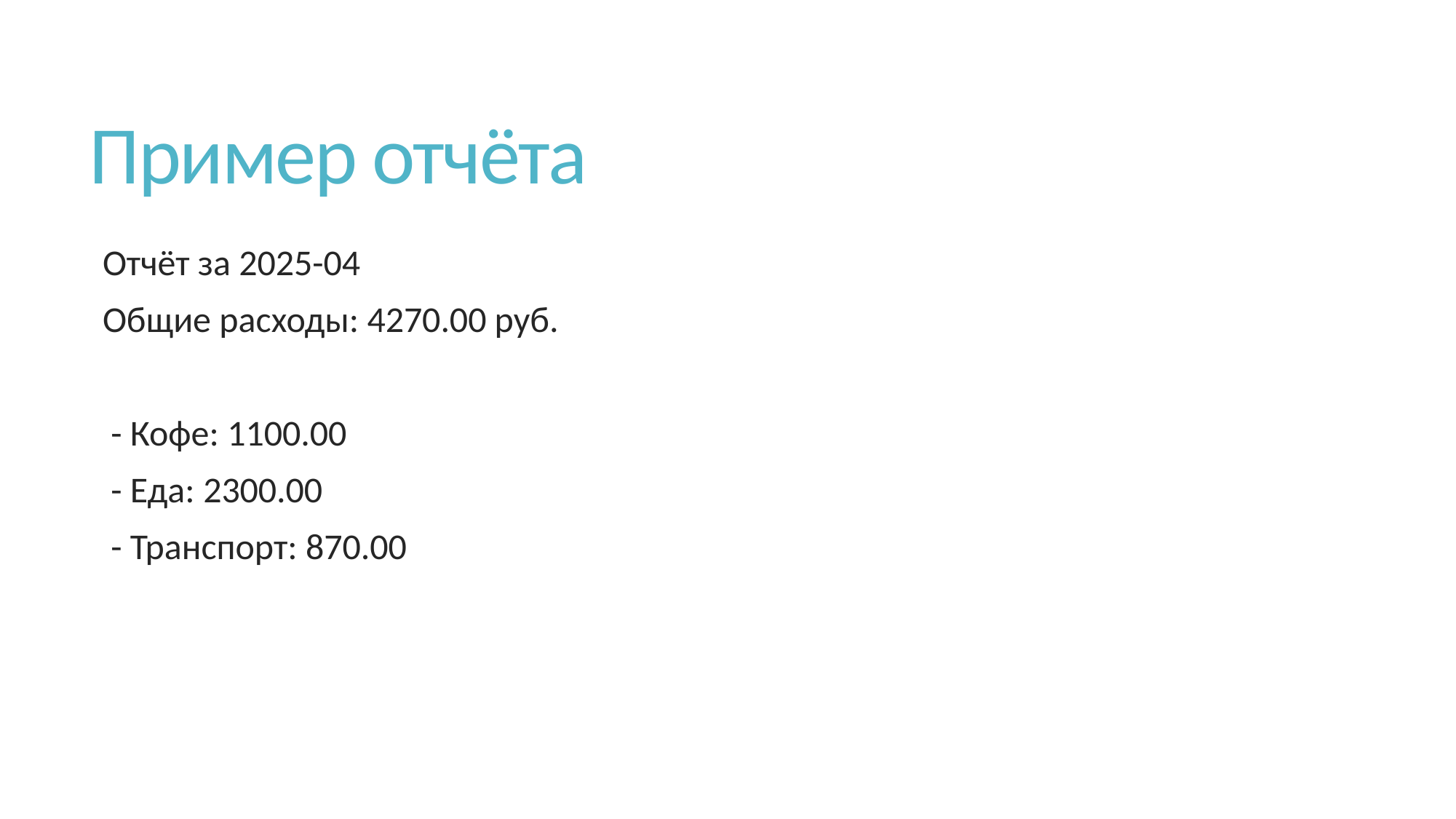

# Пример отчёта
Отчёт за 2025-04
Общие расходы: 4270.00 руб.

 - Кофе: 1100.00
 - Еда: 2300.00
 - Транспорт: 870.00